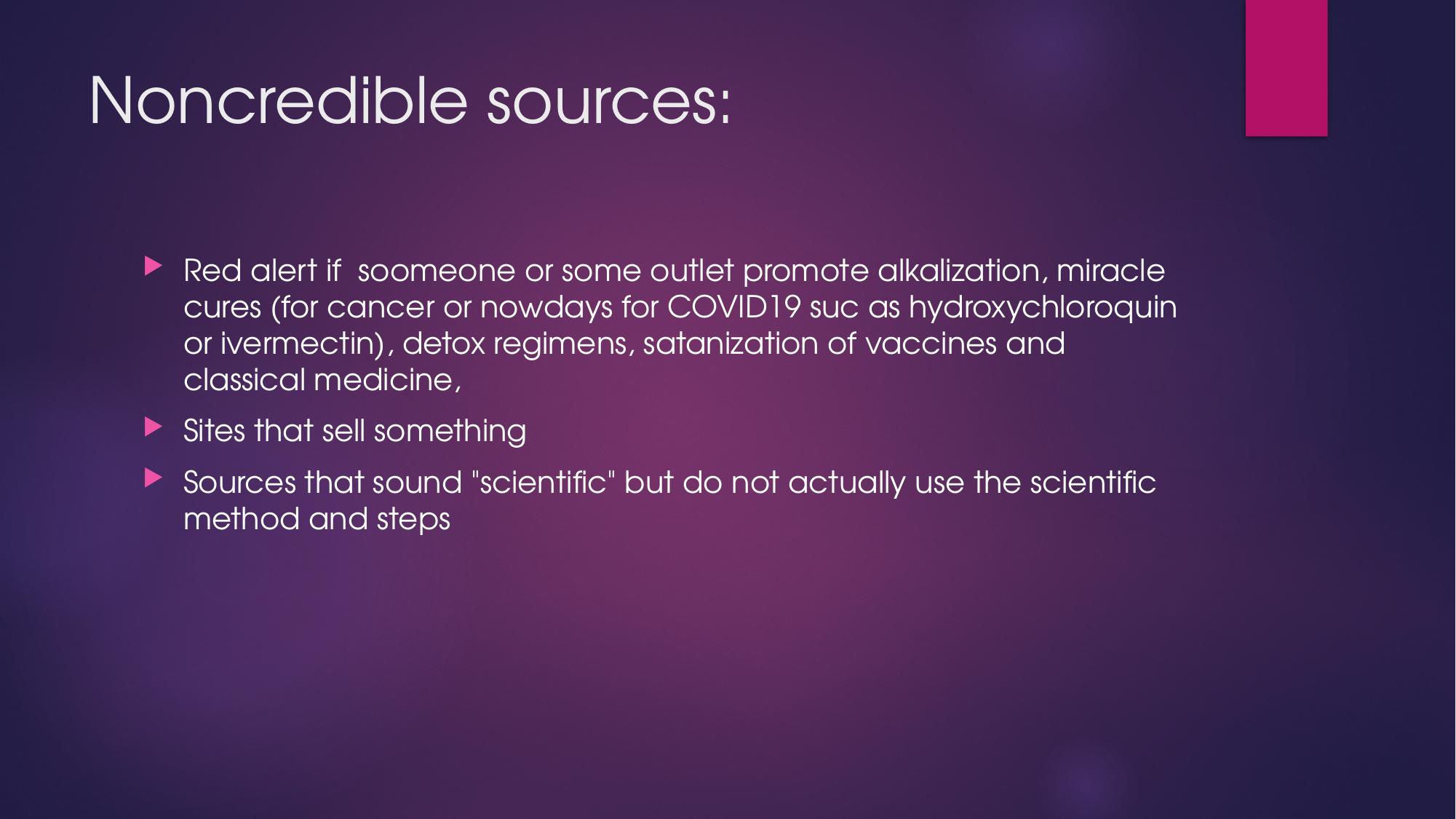

# Noncredible sources:
Red alert if  soomeone or some outlet promote alkalization, miracle cures (for cancer or nowdays for COVID19 suc as hydroxychloroquin or ivermectin), detox regimens, satanization of vaccines and classical medicine,
Sites that sell something
Sources that sound "scientific" but do not actually use the scientific method and steps